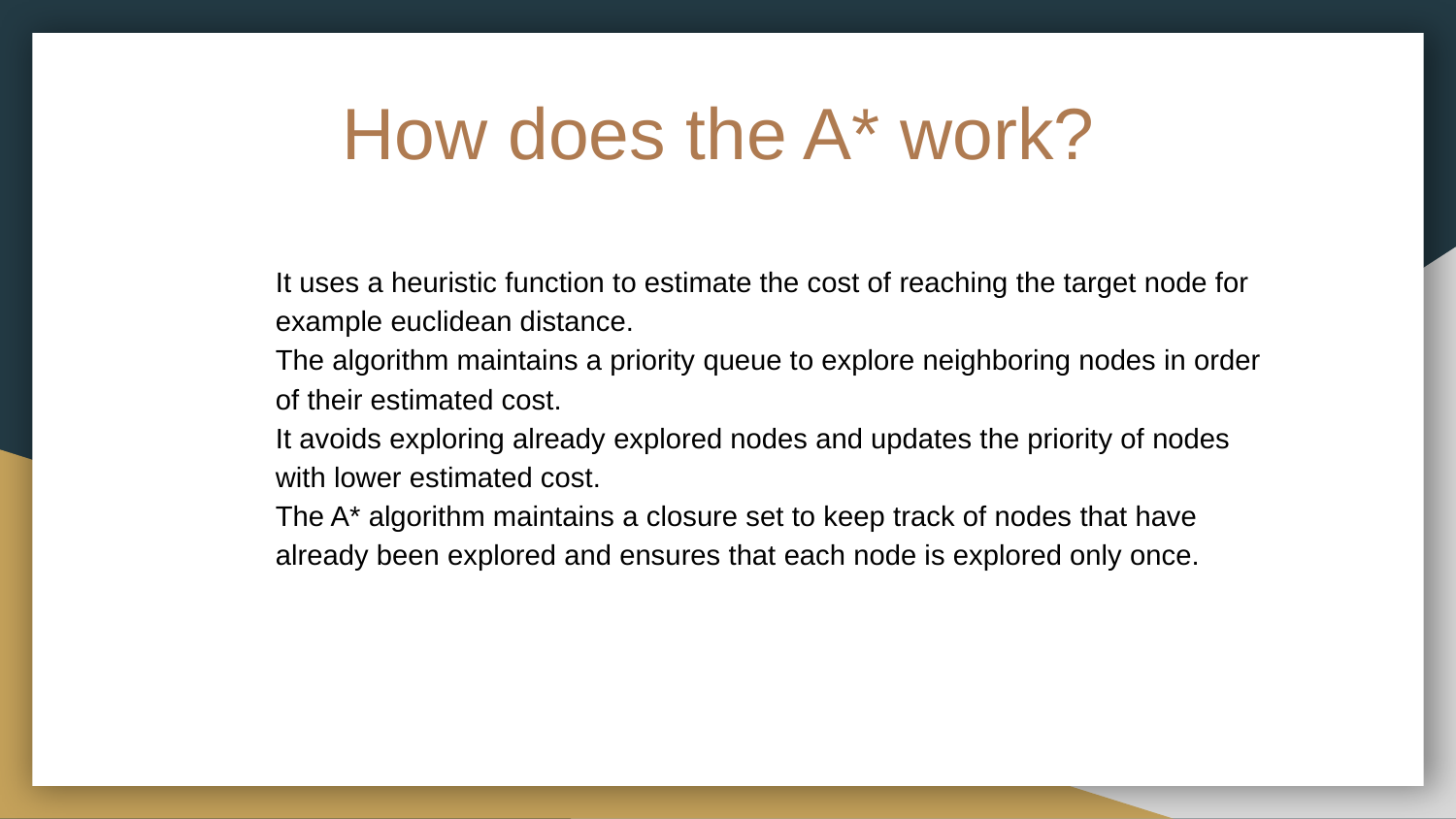

How does the A* work?
It uses a heuristic function to estimate the cost of reaching the target node for example euclidean distance.
The algorithm maintains a priority queue to explore neighboring nodes in order of their estimated cost.
It avoids exploring already explored nodes and updates the priority of nodes with lower estimated cost.
The A* algorithm maintains a closure set to keep track of nodes that have already been explored and ensures that each node is explored only once.